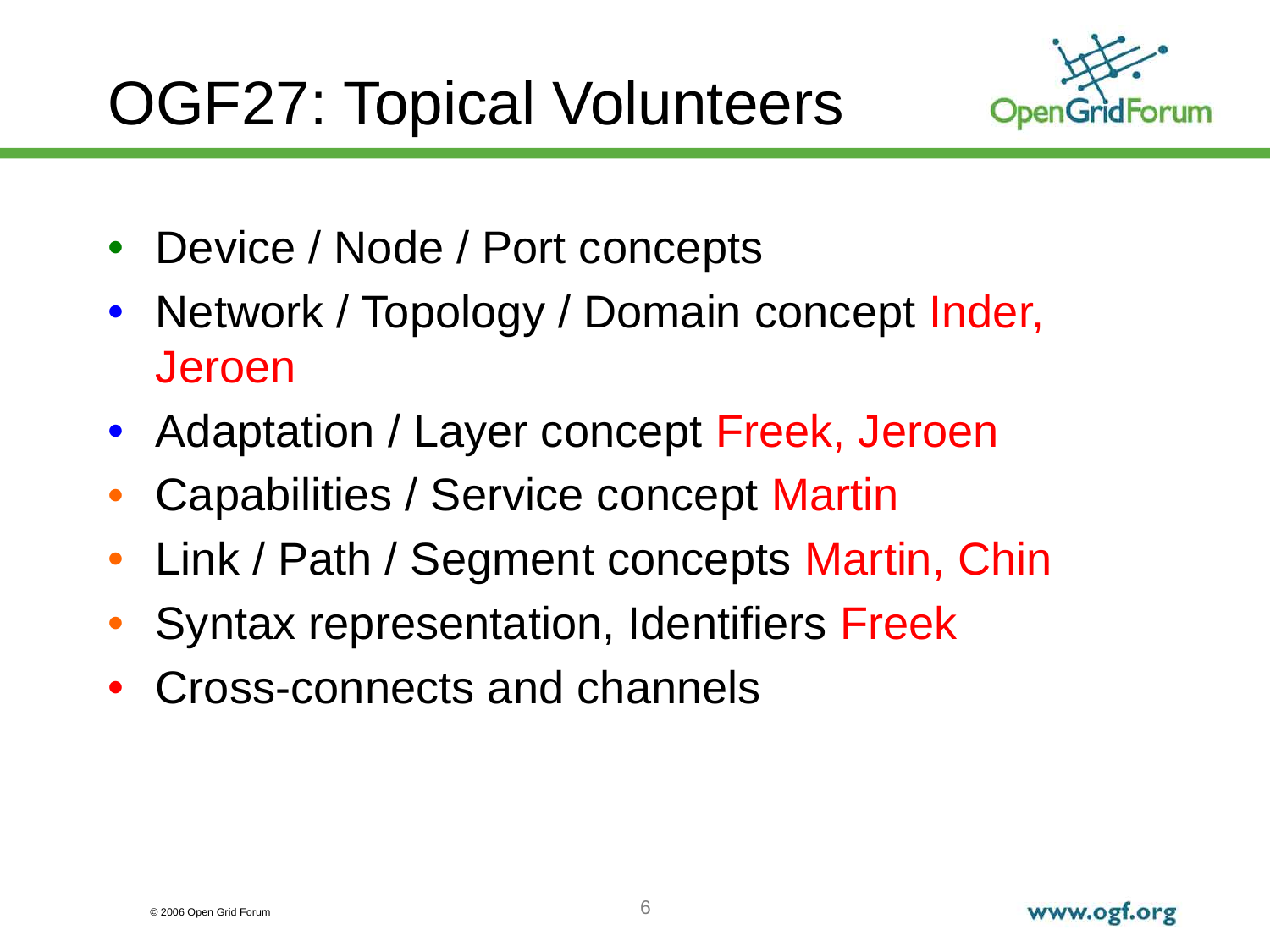

# OGF27: Topical Volunteers
Device / Node / Port concepts
Network / Topology / Domain concept Inder, Jeroen
Adaptation / Layer concept Freek, Jeroen
Capabilities / Service concept Martin
Link / Path / Segment concepts Martin, Chin
Syntax representation, Identifiers Freek
Cross-connects and channels

6